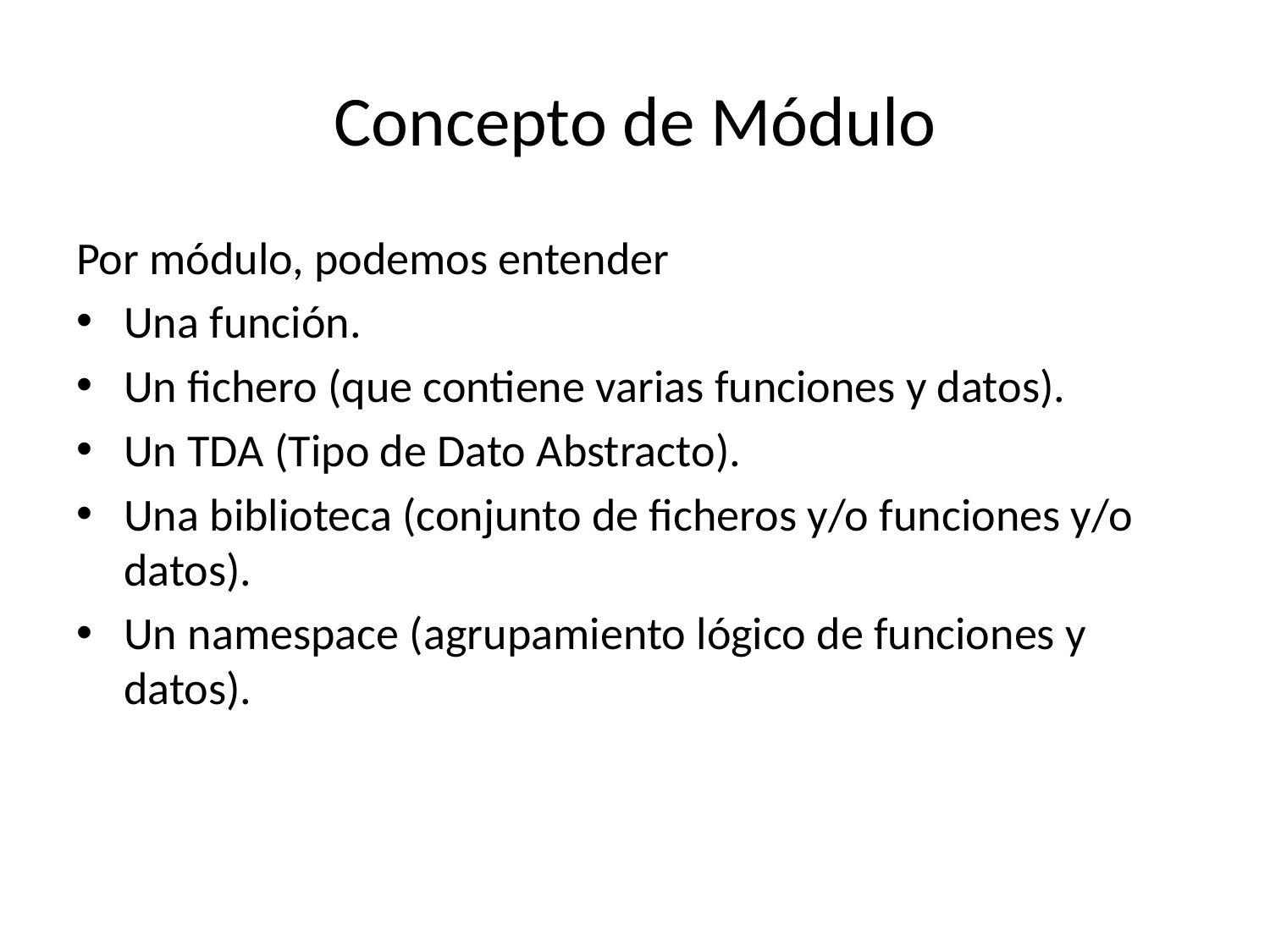

# Concepto de Módulo
Por módulo, podemos entender
Una función.
Un fichero (que contiene varias funciones y datos).
Un TDA (Tipo de Dato Abstracto).
Una biblioteca (conjunto de ficheros y/o funciones y/o datos).
Un namespace (agrupamiento lógico de funciones y datos).